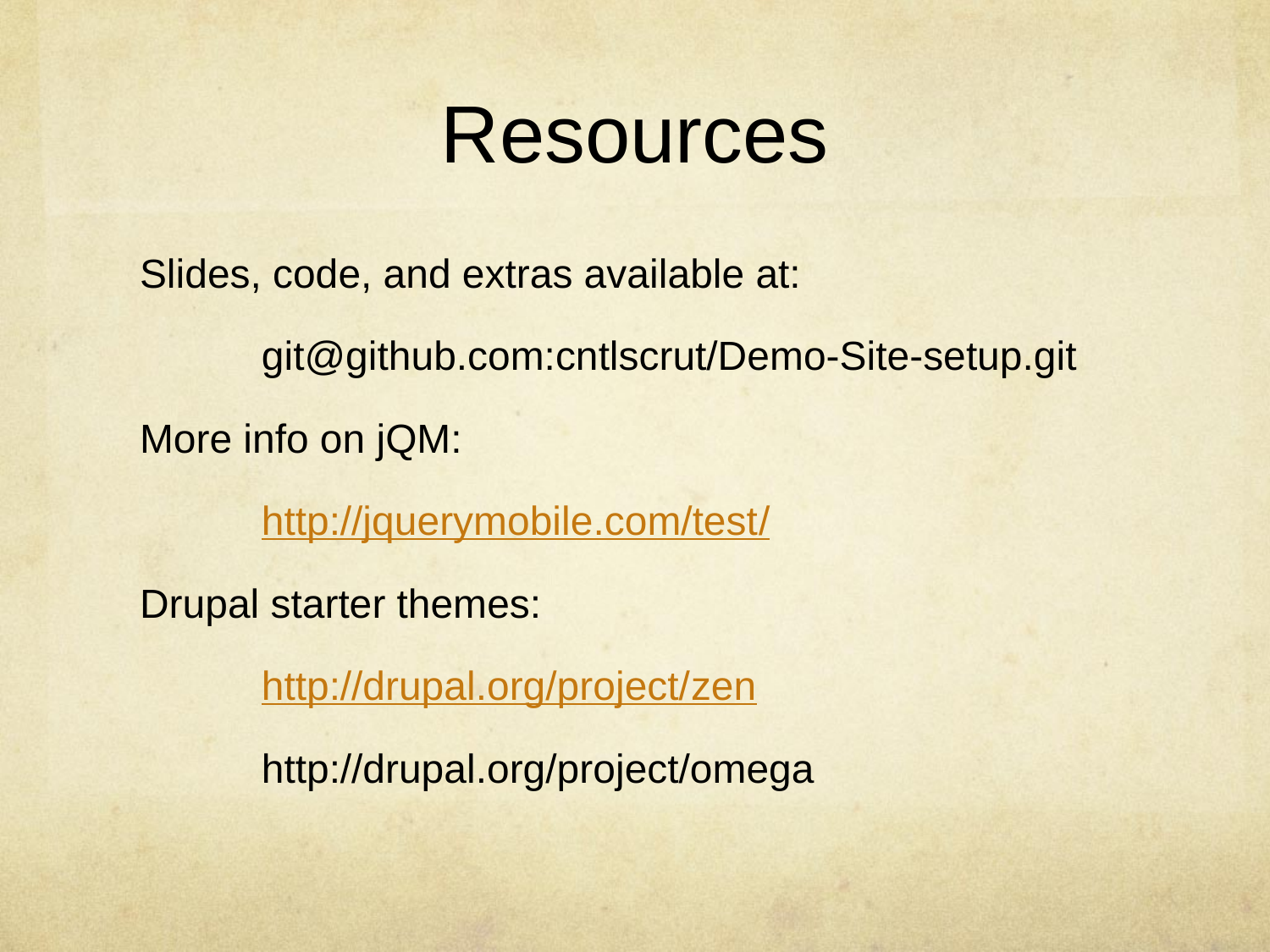

# Resources
Slides, code, and extras available at:
	git@github.com:cntlscrut/Demo-Site-setup.git
More info on jQM:
	http://jquerymobile.com/test/
Drupal starter themes:
	http://drupal.org/project/zen
	http://drupal.org/project/omega